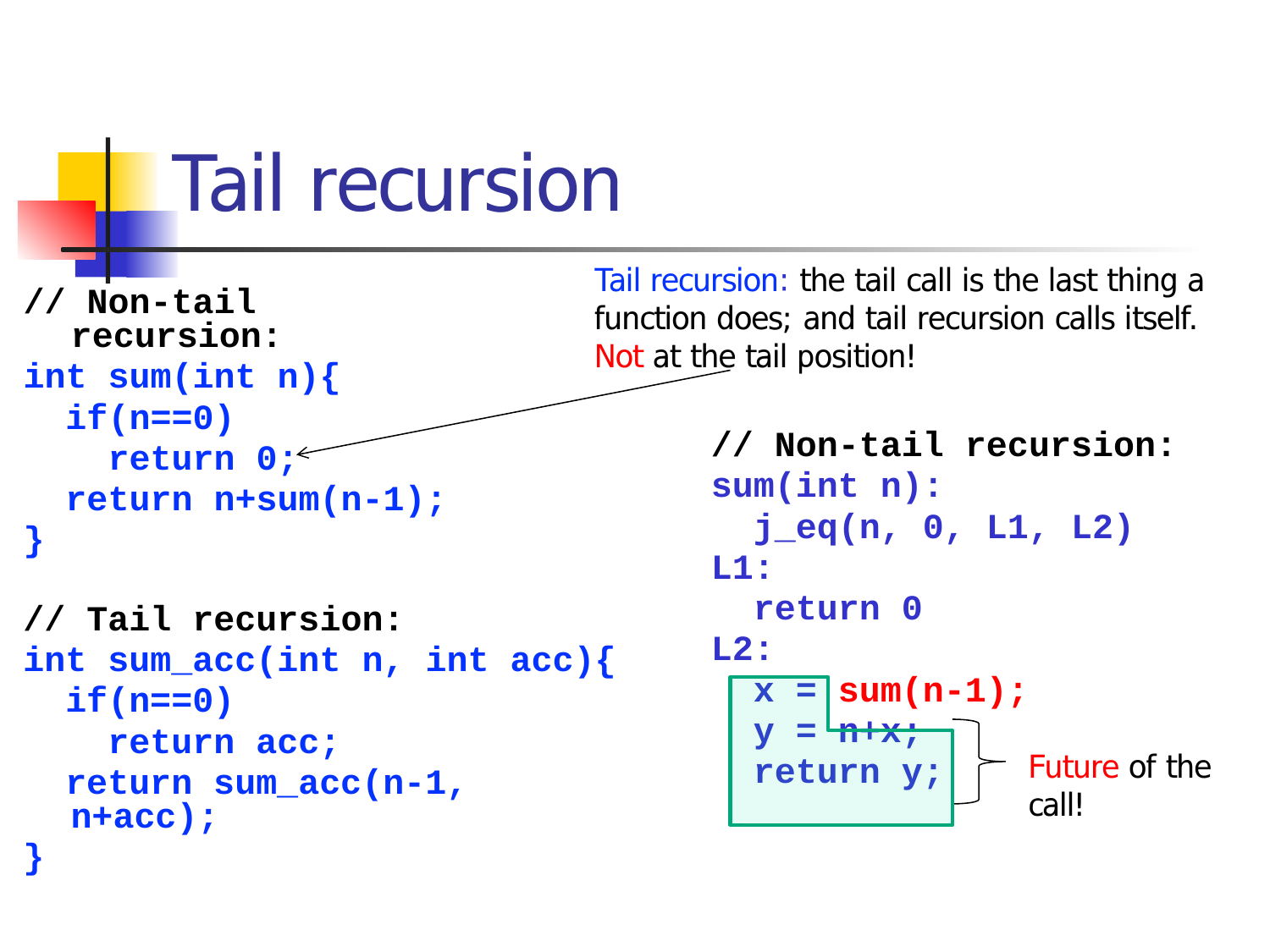

# Tail recursion
Tail recursion: the tail call is the last thing a function does; and tail recursion calls itself.
Not at the tail position!
// Non-tail recursion:
int sum(int n){
  if(n==0)
    return 0;
  return n+sum(n-1);
}
// Non-tail recursion:
sum(int n):
  j_eq(n, 0, L1, L2)
L1:
  return 0
L2:
  x = sum(n-1);
  y = n+x;
  return y;

// Tail recursion:
int sum_acc(int n, int acc){
  if(n==0)
    return acc;
  return sum_acc(n-1, n+acc);
}

Future of the call!